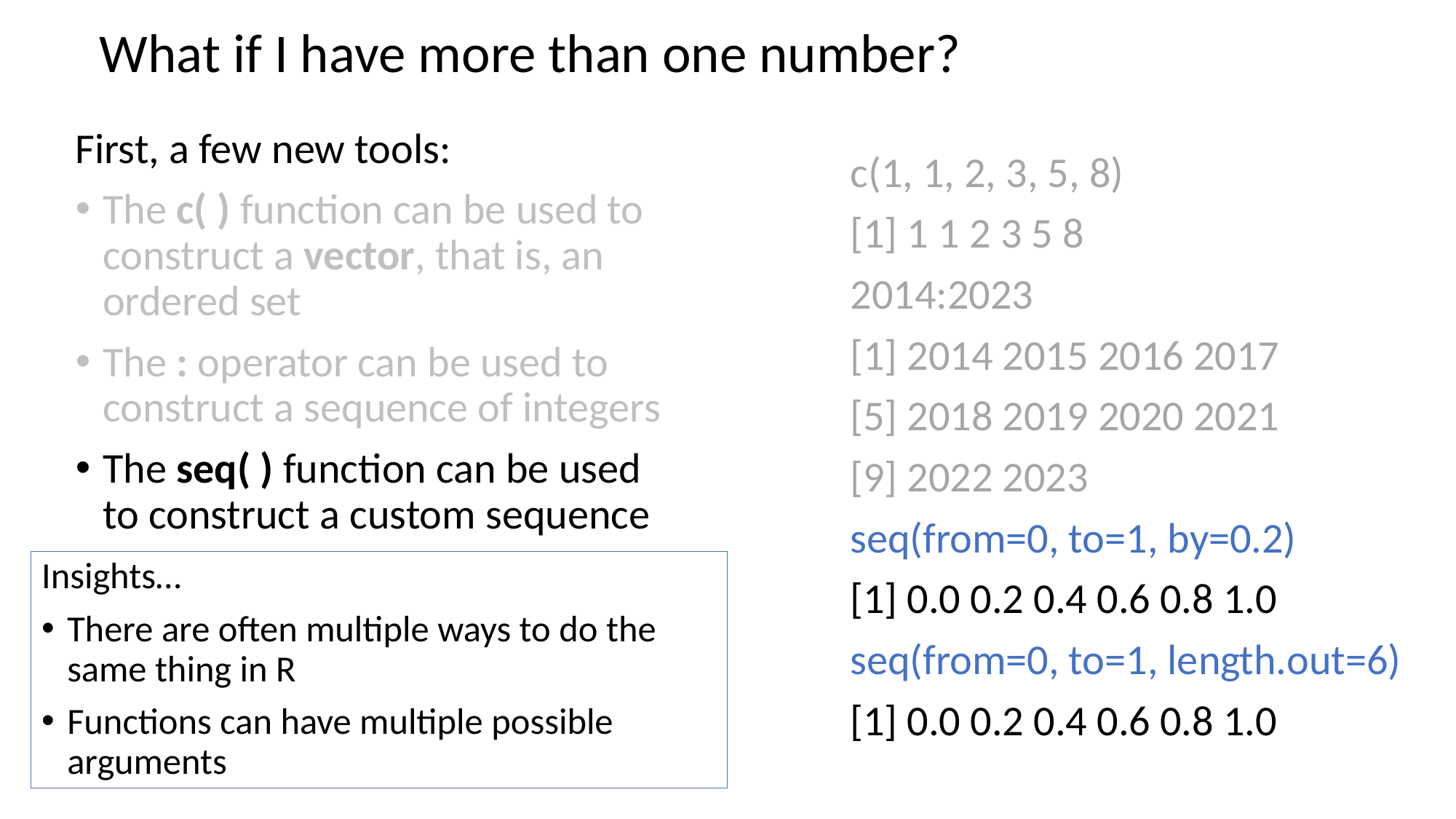

# What if I have more than one number?
First, a few new tools:
The c( ) function can be used to construct a vector, that is, an ordered set
The : operator can be used to construct a sequence of integers
The seq( ) function can be used to construct a custom sequence
c(1, 1, 2, 3, 5, 8)
[1] 1 1 2 3 5 8
2014:2023
[1] 2014 2015 2016 2017
[5] 2018 2019 2020 2021
[9] 2022 2023
seq(from=0, to=1, by=0.2)
[1] 0.0 0.2 0.4 0.6 0.8 1.0
seq(from=0, to=1, length.out=6)
[1] 0.0 0.2 0.4 0.6 0.8 1.0
Insights…
There are often multiple ways to do the same thing in R
Functions can have multiple possible arguments